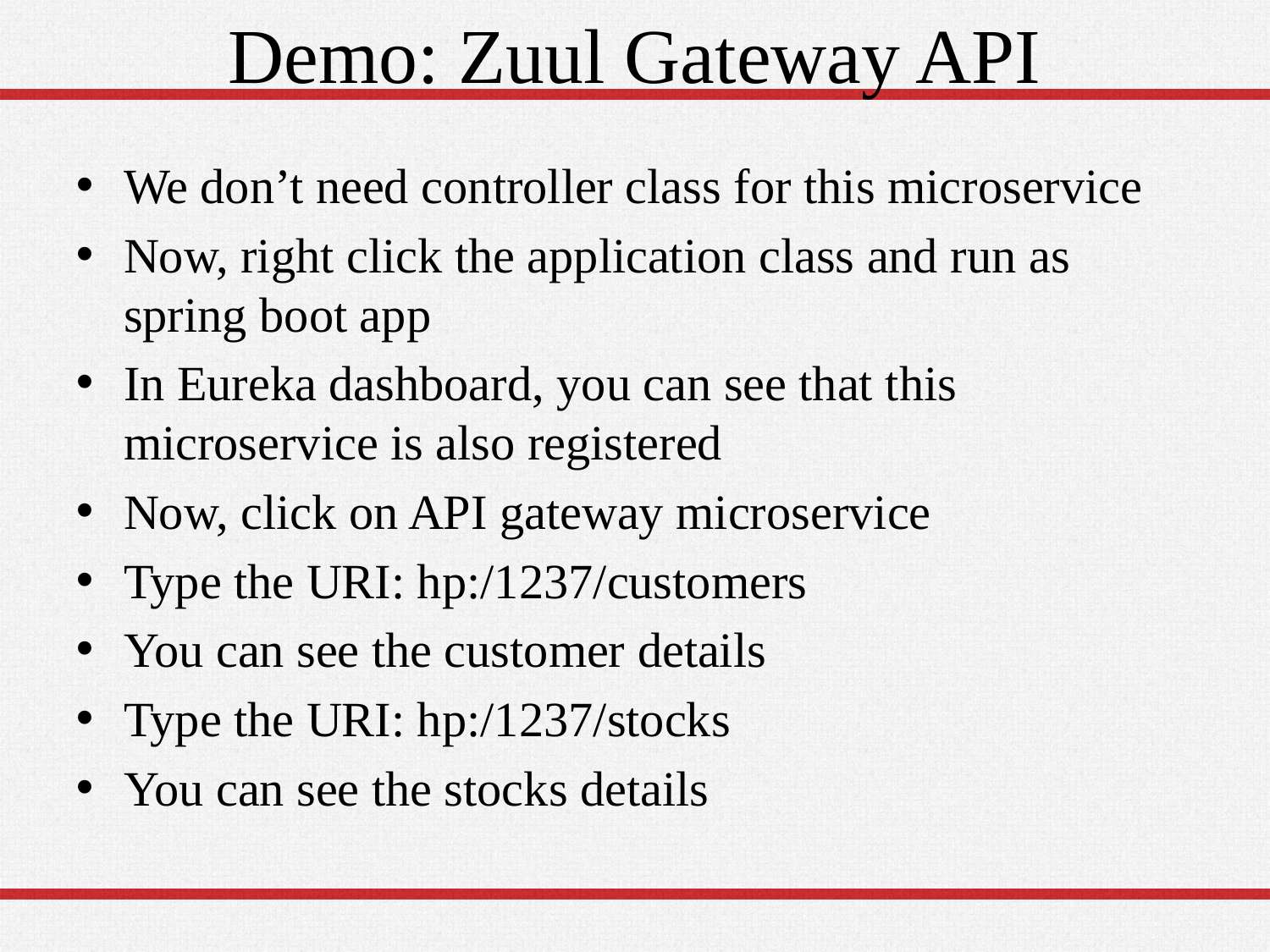

# Demo: Zuul Gateway API
We don’t need controller class for this microservice
Now, right click the application class and run as spring boot app
In Eureka dashboard, you can see that this microservice is also registered
Now, click on API gateway microservice
Type the URI: hp:/1237/customers
You can see the customer details
Type the URI: hp:/1237/stocks
You can see the stocks details
32